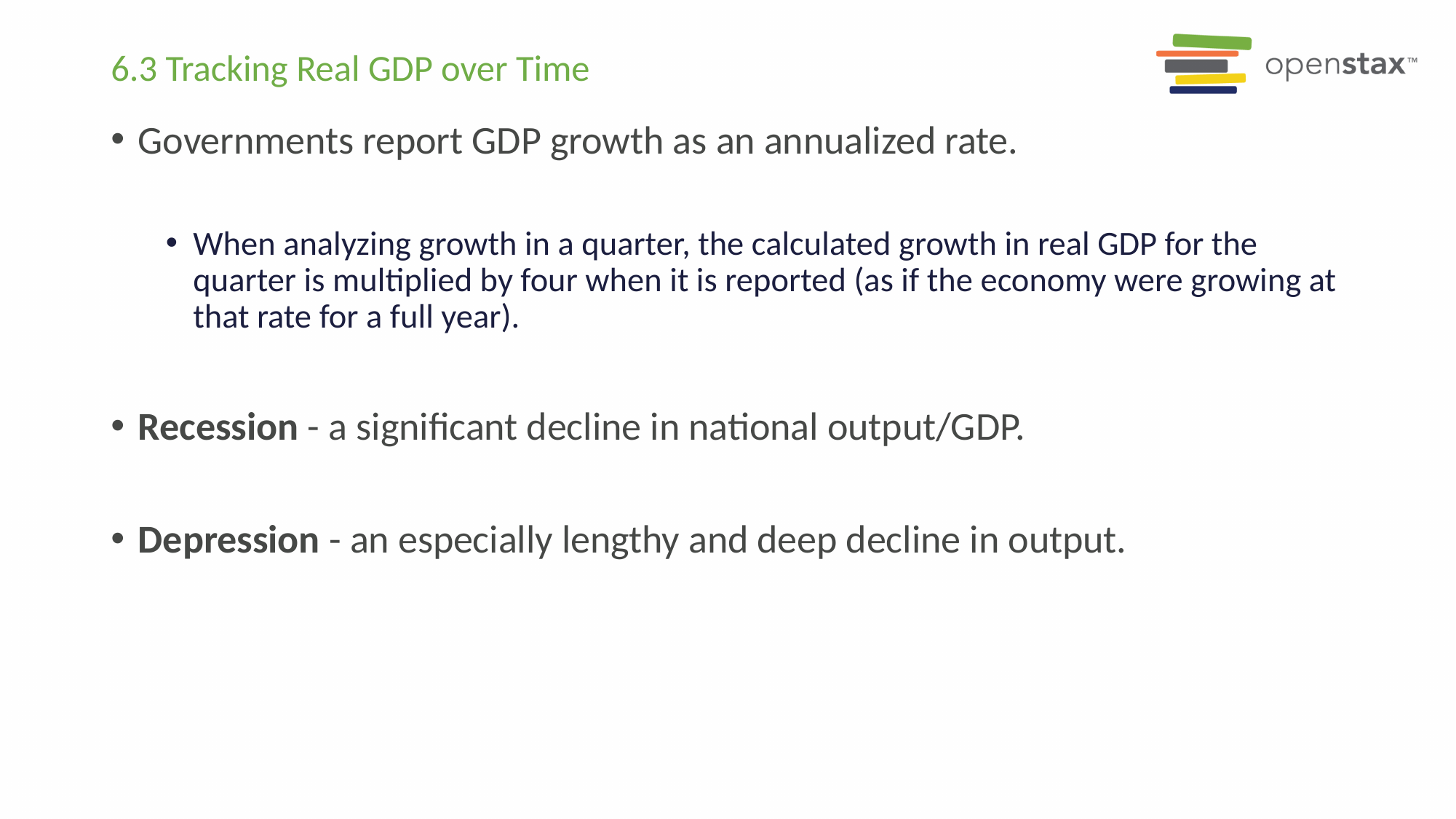

# 6.3 Tracking Real GDP over Time
Governments report GDP growth as an annualized rate.

When analyzing growth in a quarter, the calculated growth in real GDP for the quarter is multiplied by four when it is reported (as if the economy were growing at that rate for a full year).

Recession - a significant decline in national output/GDP.

Depression - an especially lengthy and deep decline in output.